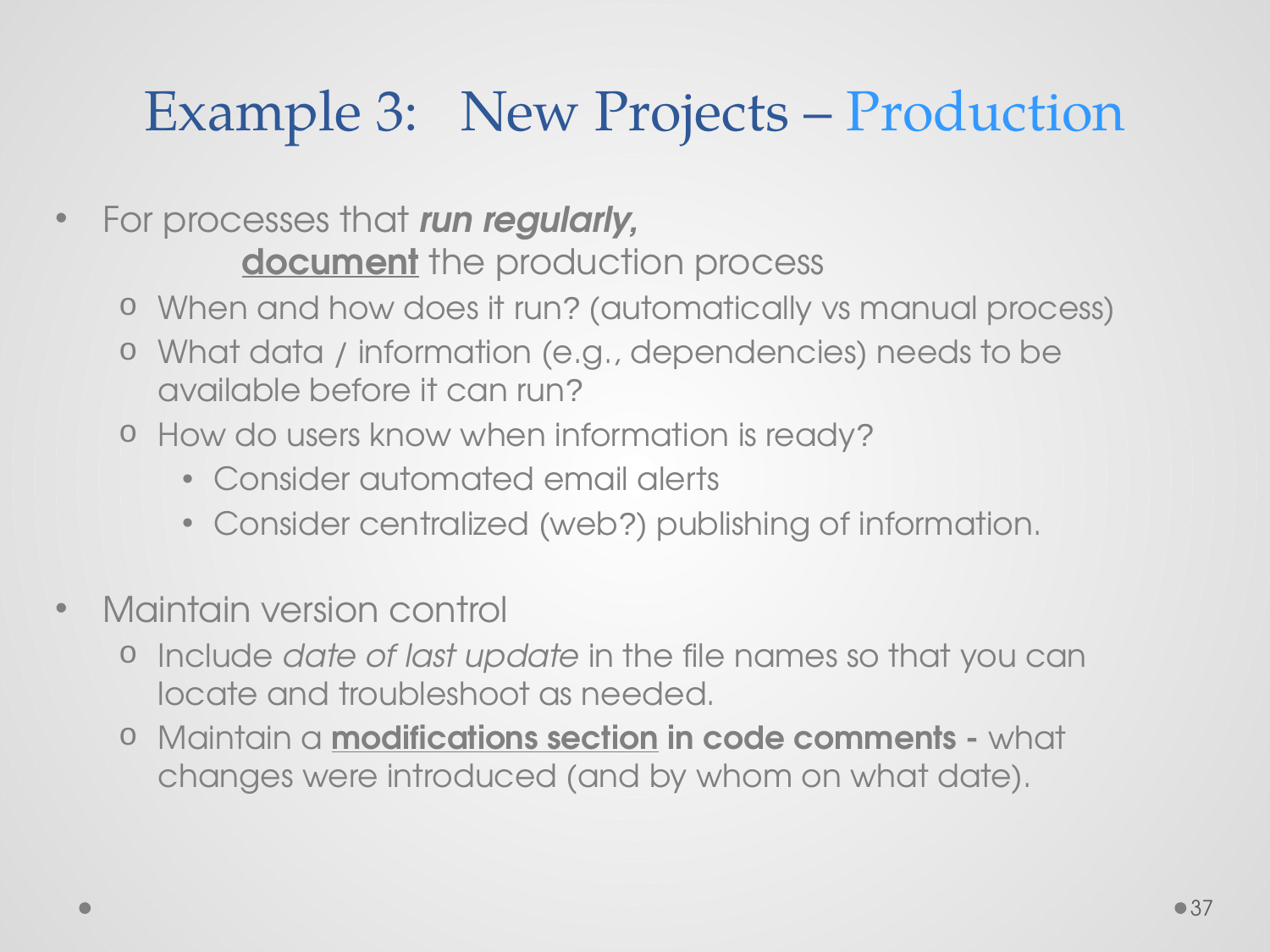

# Example 3:   New Projects – Production
For processes that run regularly,
              document the production process
When and how does it run? (automatically vs manual process)
What data / information (e.g., dependencies) needs to be available before it can run?
How do users know when information is ready?
Consider automated email alerts
Consider centralized (web?) publishing of information.
Maintain version control
Include date of last update in the file names so that you can locate and troubleshoot as needed.
Maintain a modifications section in code comments - what changes were introduced (and by whom on what date).

37